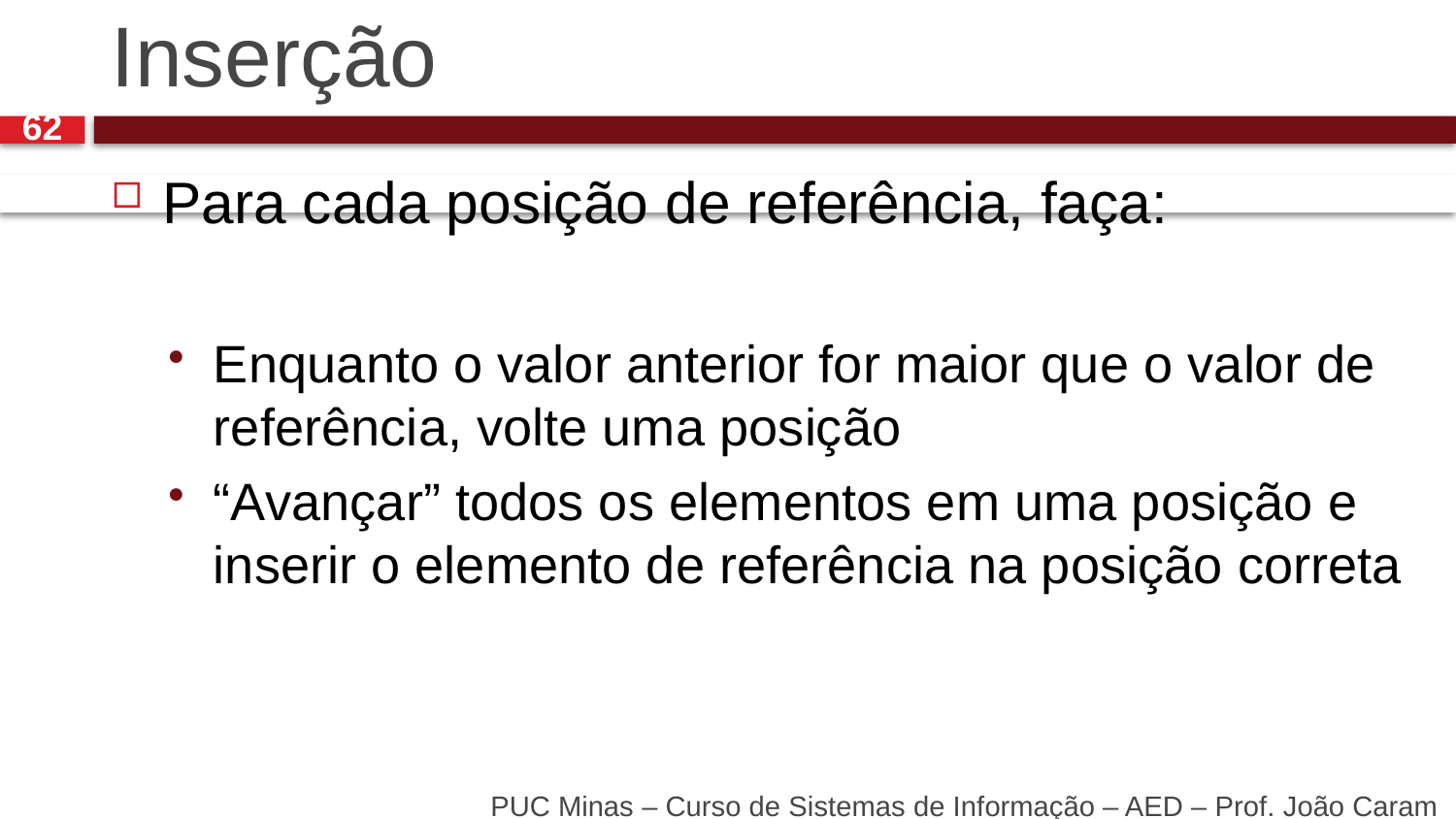

# Inserção
62
Para cada posição de referência, faça:

Enquanto o valor anterior for maior que o valor de referência, volte uma posição
“Avançar” todos os elementos em uma posição e inserir o elemento de referência na posição correta

PUC Minas – Curso de Sistemas de Informação – AED – Prof. João Caram